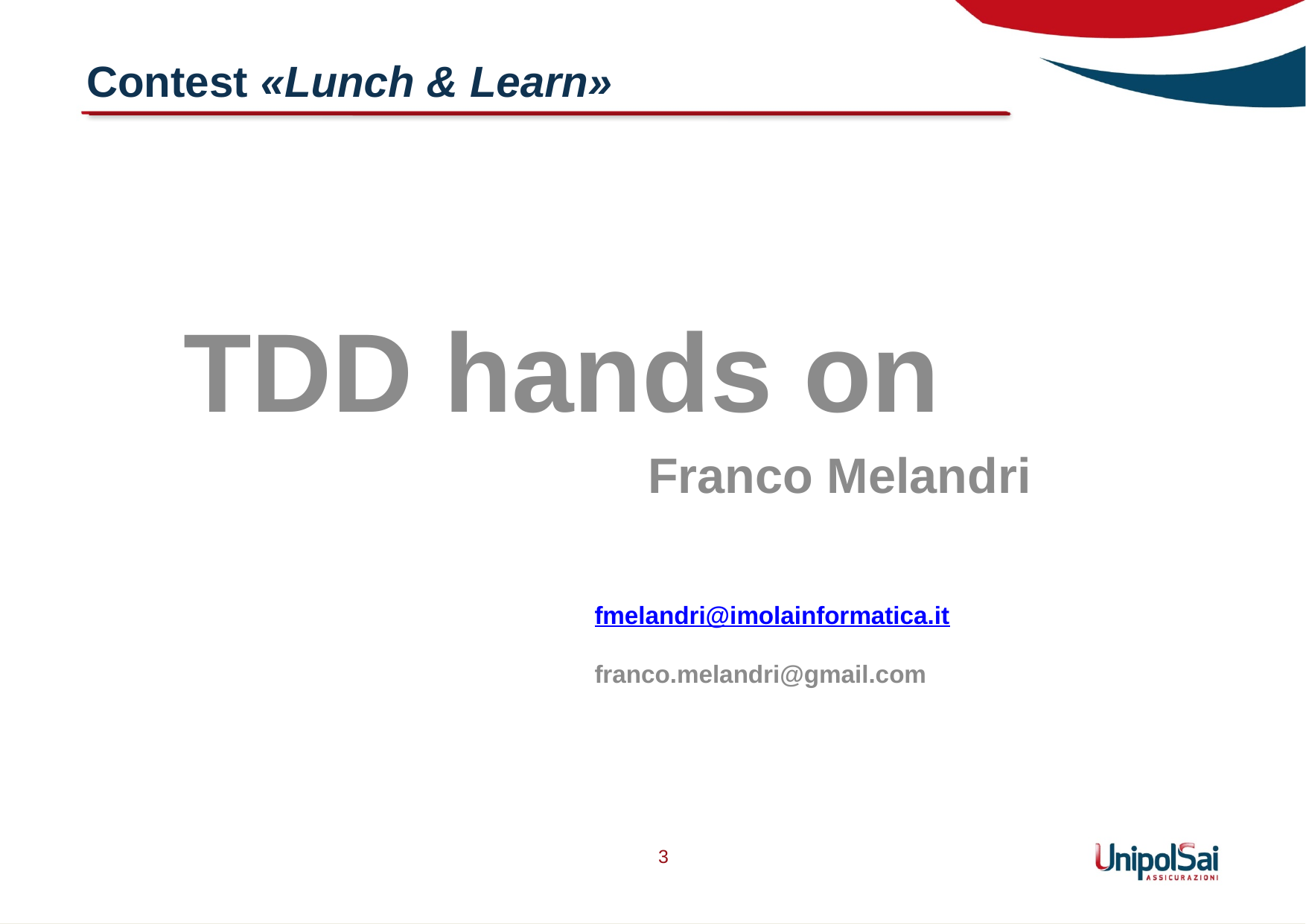

Contest «Lunch & Learn»

TDD hands on
Franco Melandri
fmelandri@imolainformatica.it

franco.melandri@gmail.com